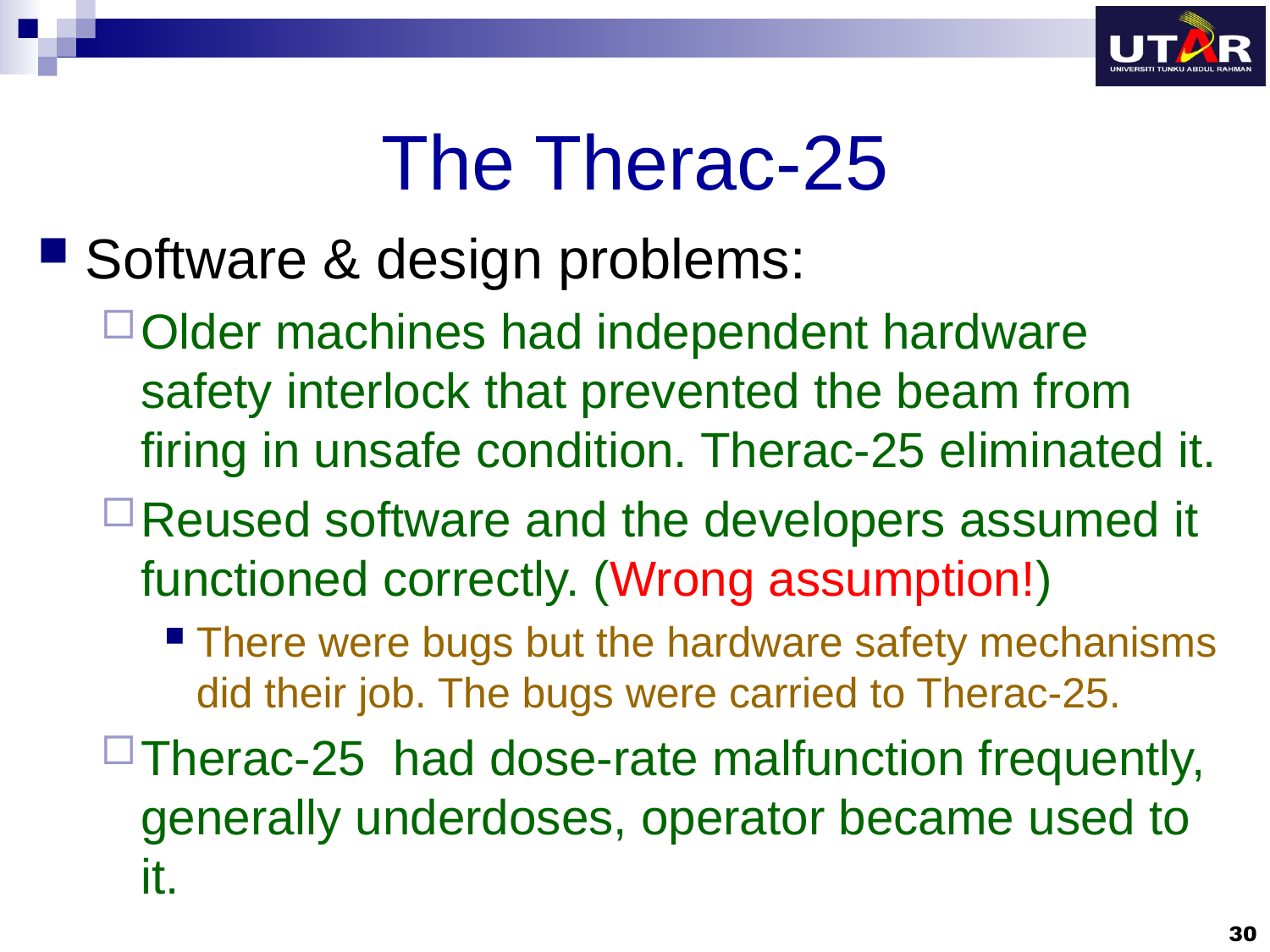

# The Therac-25
Software & design problems:
Older machines had independent hardware safety interlock that prevented the beam from firing in unsafe condition. Therac-25 eliminated it.
Reused software and the developers assumed it functioned correctly. (Wrong assumption!)
There were bugs but the hardware safety mechanisms did their job. The bugs were carried to Therac-25.
Therac-25  had dose-rate malfunction frequently, generally underdoses, operator became used to it.
30